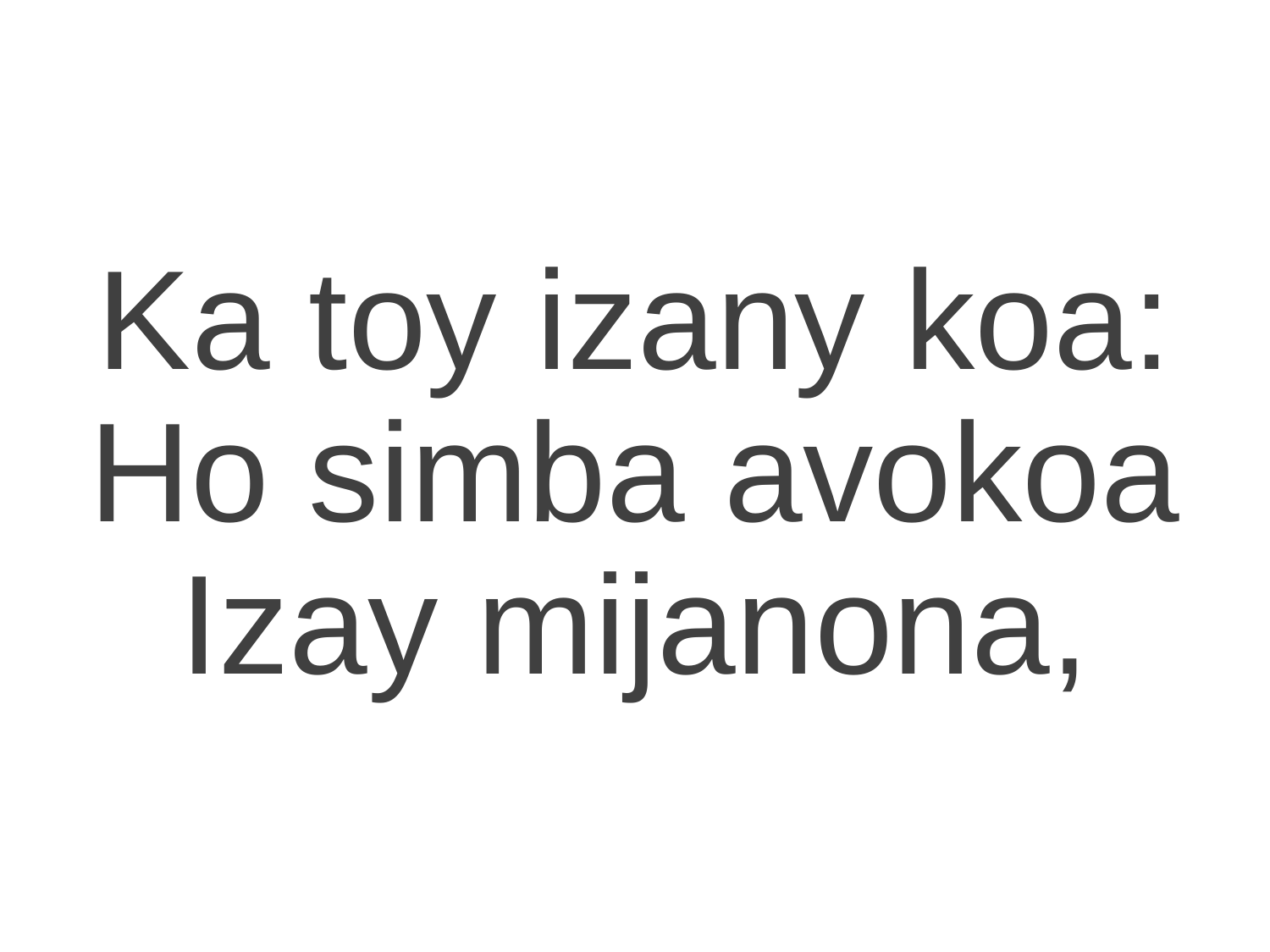

Ka toy izany koa:
Ho simba avokoa
Izay mijanona,